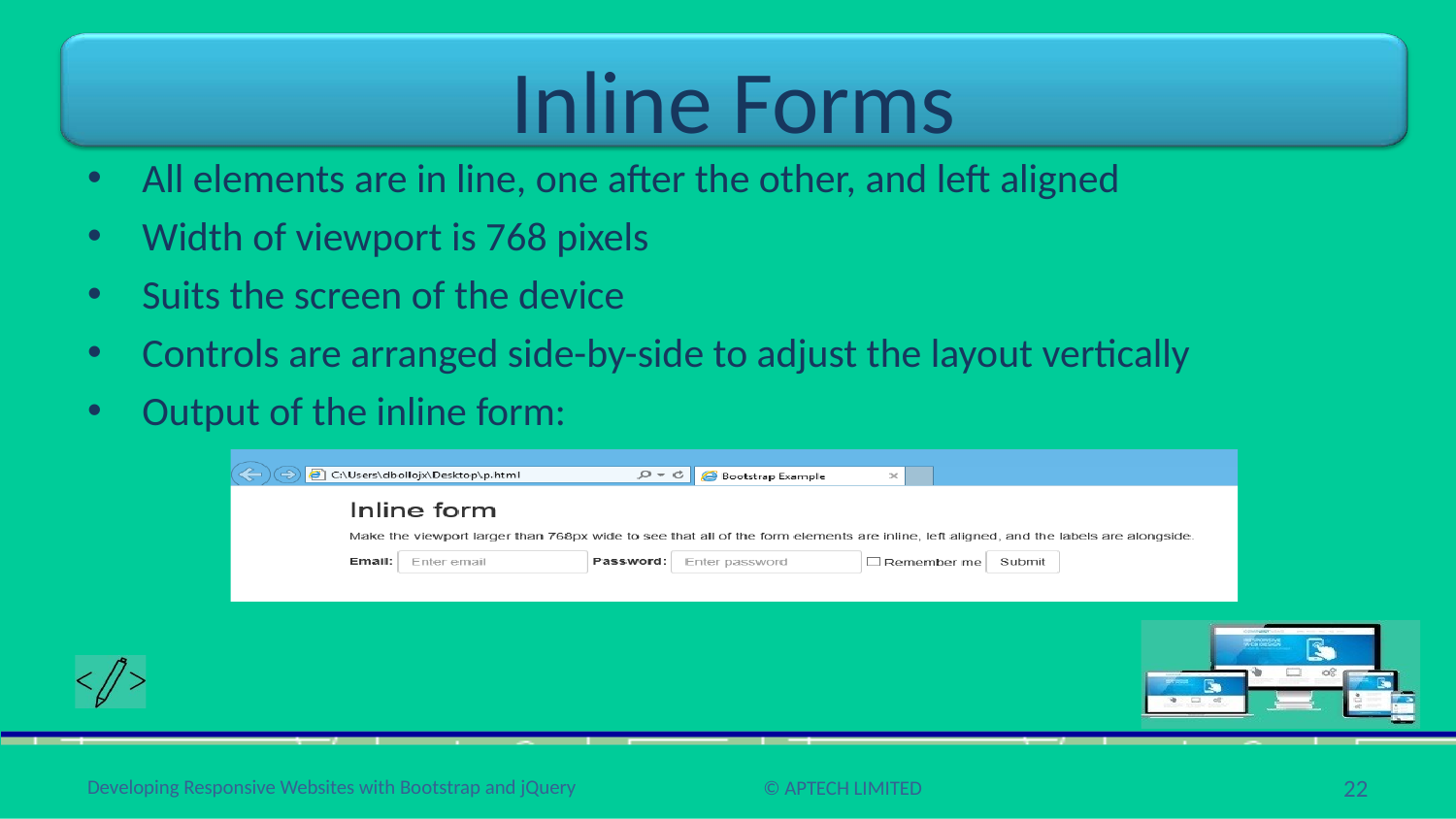

# Inline Forms
All elements are in line, one after the other, and left aligned
Width of viewport is 768 pixels
Suits the screen of the device
Controls are arranged side-by-side to adjust the layout vertically
Output of the inline form:

22
Developing Responsive Websites with Bootstrap and jQuery
© APTECH LIMITED